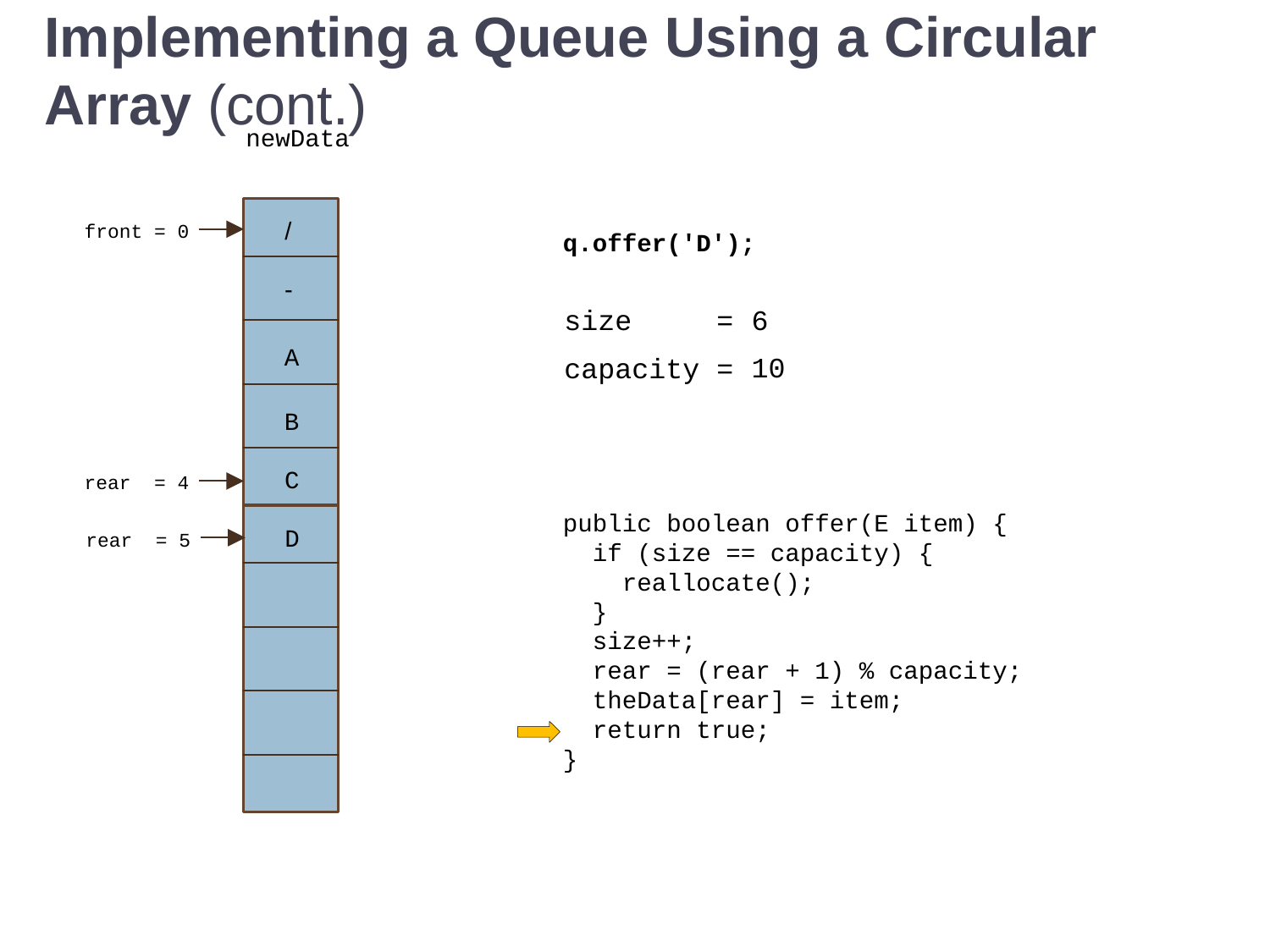

Implementing a Queue Using a Circular Array (cont.)
newData

/
front = 0
q.offer('D');
-
size     = 5
6
A
10
capacity = 5
B
C
rear  = 4
public boolean offer(E item) {
  if (size == capacity) {
    reallocate();
  }
  size++;
  rear = (rear + 1) % capacity;
  theData[rear] = item;
  return true;
}
D
rear  = 5